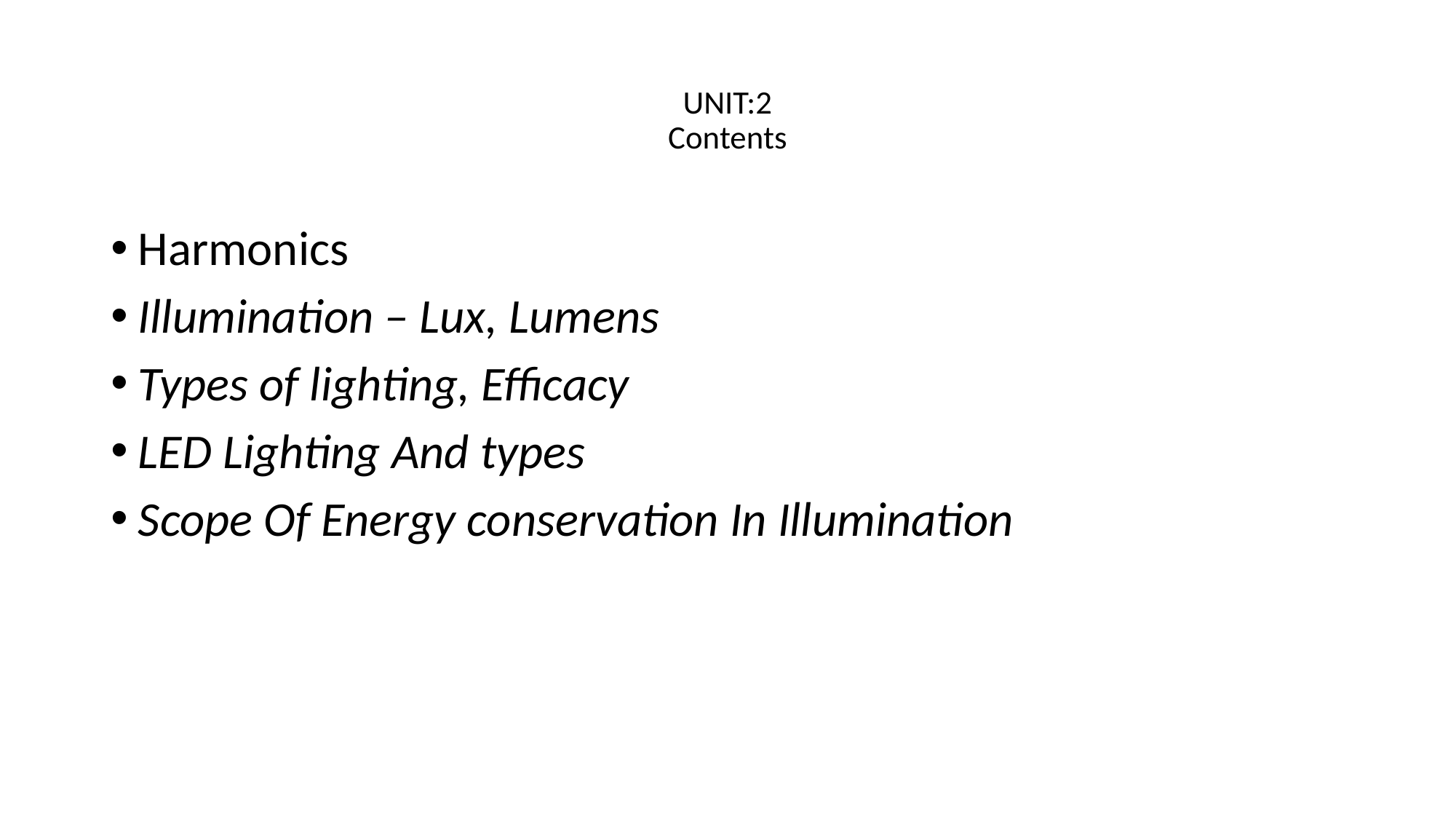

# UNIT:2 Contents
Harmonics
Illumination – Lux, Lumens
Types of lighting, Efficacy
LED Lighting And types
Scope Of Energy conservation In Illumination